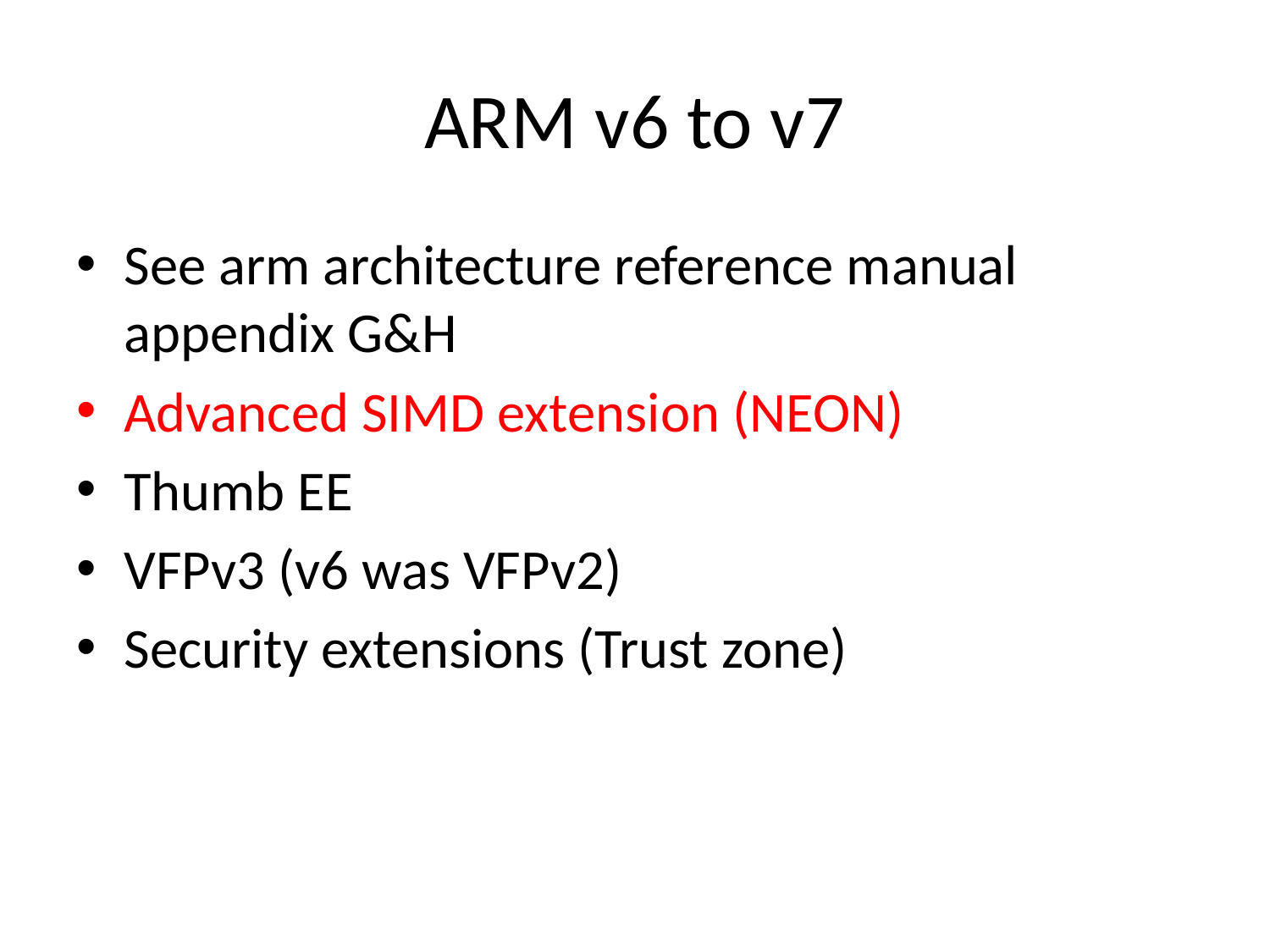

# ARM v6 to v7
See arm architecture reference manual appendix G&H
Advanced SIMD extension (NEON)
Thumb EE
VFPv3 (v6 was VFPv2)
Security extensions (Trust zone)